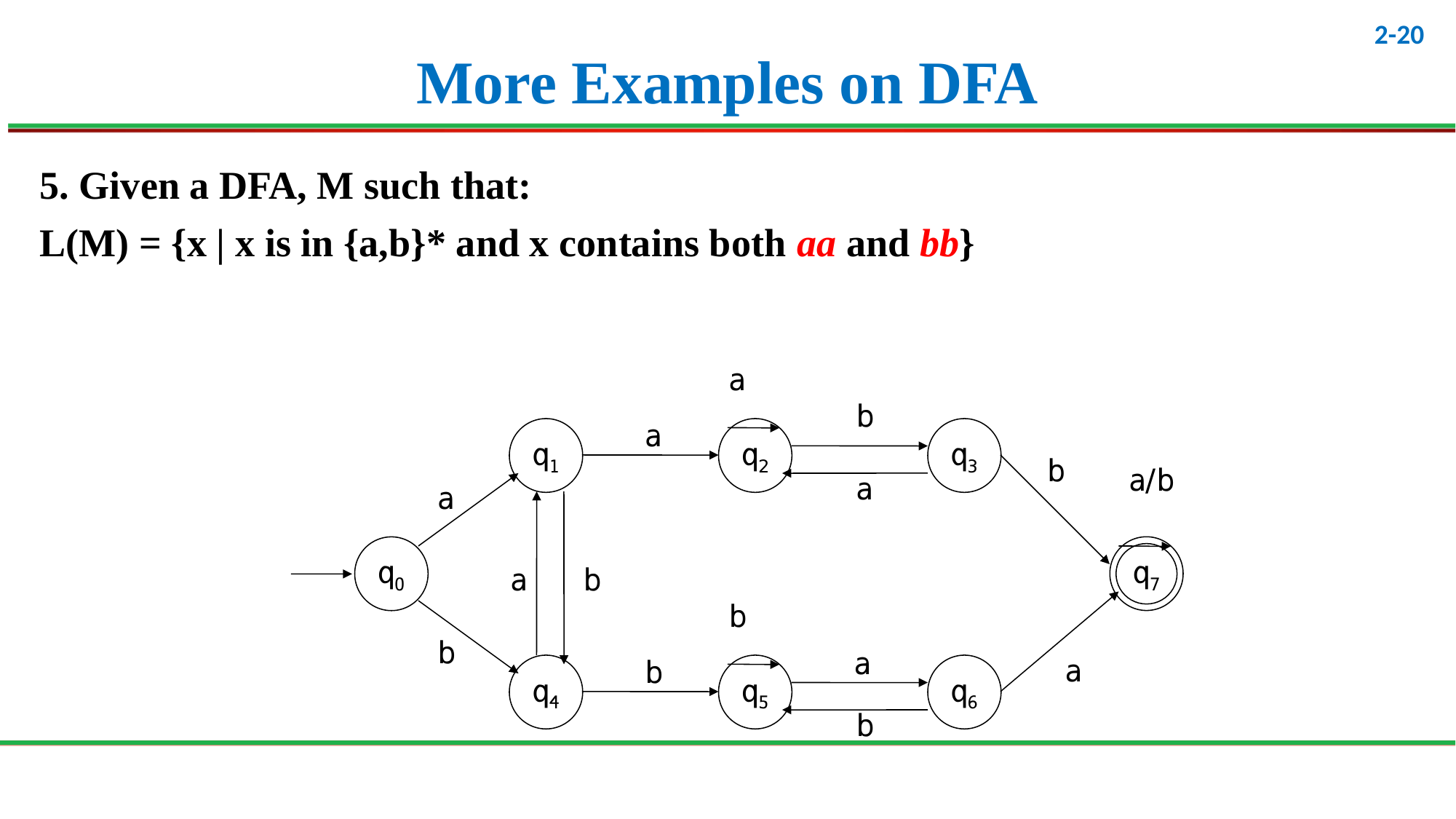

# More Examples on DFA
5. Given a DFA, M such that:
L(M) = {x | x is in {a,b}* and x contains both aa and bb}

a
a
q1
q2
q3

a

b
b

a/b

a

q7
q0
a
b

b
b
q4
q5
q6

b

a

b
a